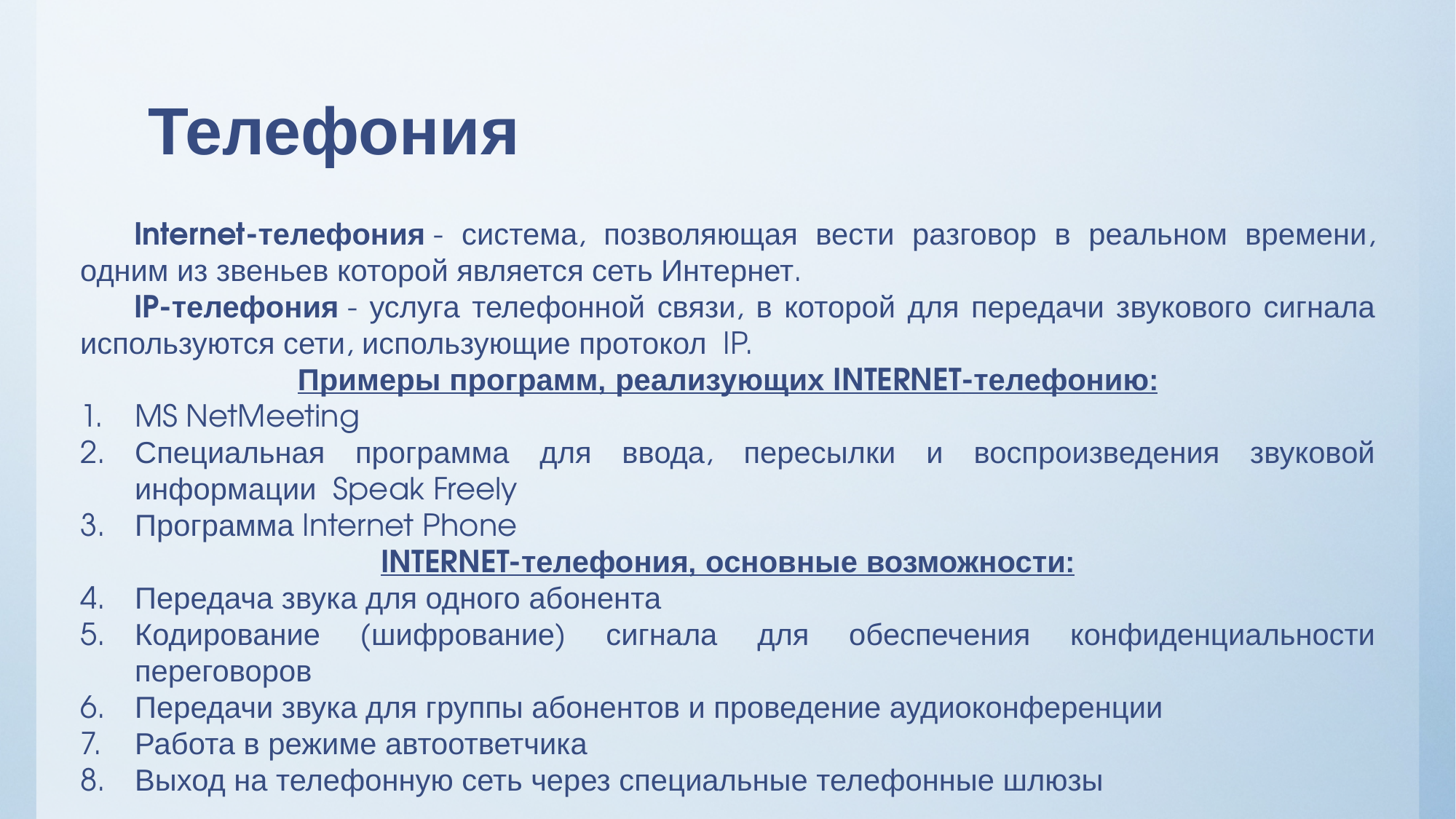

# Телефония
Internet-телефония - система, позволяющая вести разговор в реальном времени, одним из звеньев которой является сеть Интернет.
IP-телефония - услуга телефонной связи, в которой для передачи звукового сигнала используются сети, использующие протокол  IP.
Примеры программ, реализующих INTERNET-телефонию:
MS NetMeeting
Специальная программа для ввода, пересылки и воспроизведения звуковой информации  Speak Freely
Программа Internet Phone
INTERNET-телефония, основные возможности:
Передача звука для одного абонента
Кодирование (шифрование) сигнала для обеспечения конфиденциальности переговоров
Передачи звука для группы абонентов и проведение аудиоконференции
Работа в режиме автоответчика
Выход на телефонную сеть через специальные телефонные шлюзы